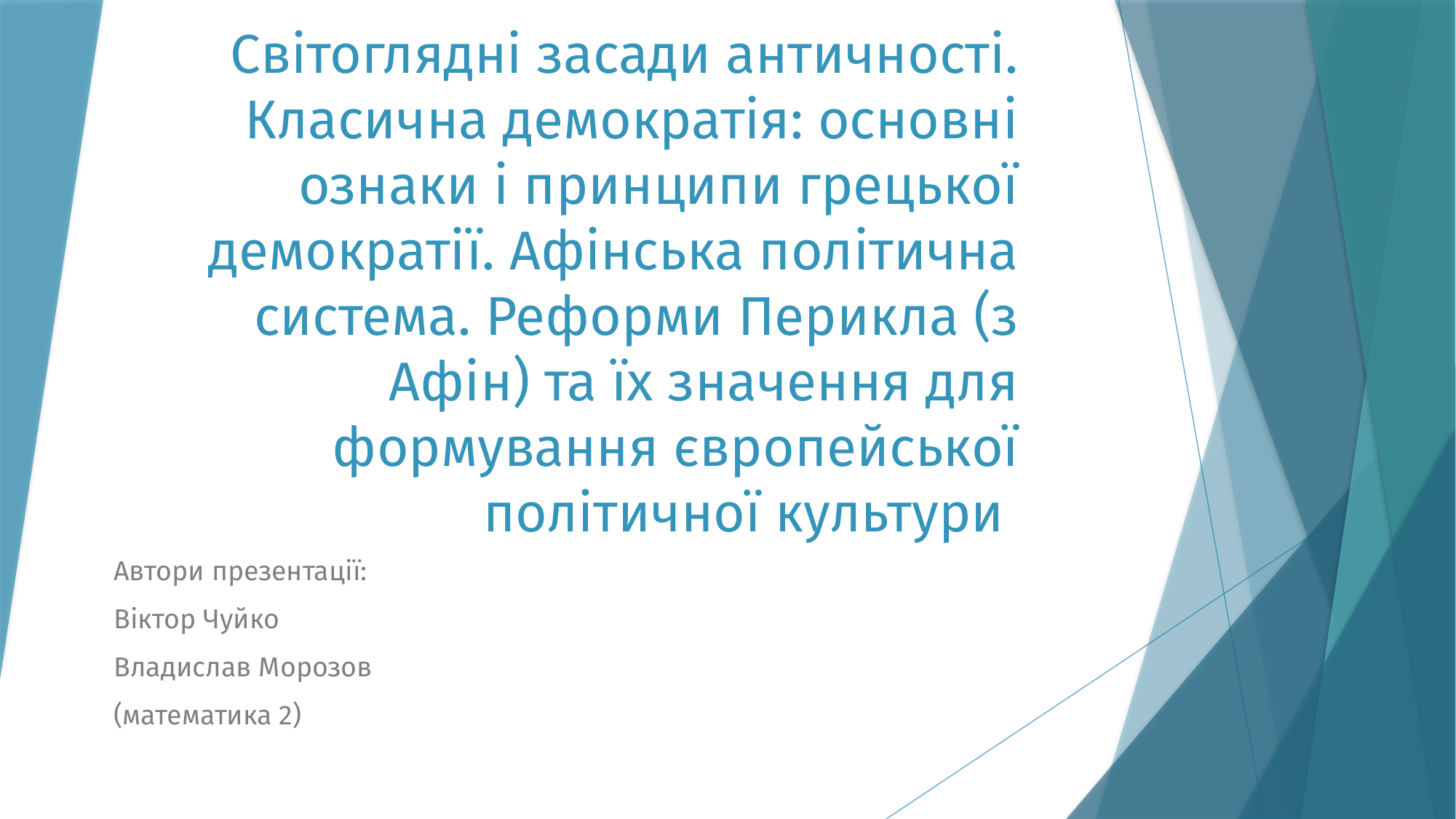

# Світоглядні засади античності. Класична демократія: основні ознаки і принципи грецької демократії. Афінська політична система. Реформи Перикла (з Афін) та їх значення для формування європейської політичної культури
Автори презентації:
Віктор Чуйко
Владислав Морозов
(математика 2)